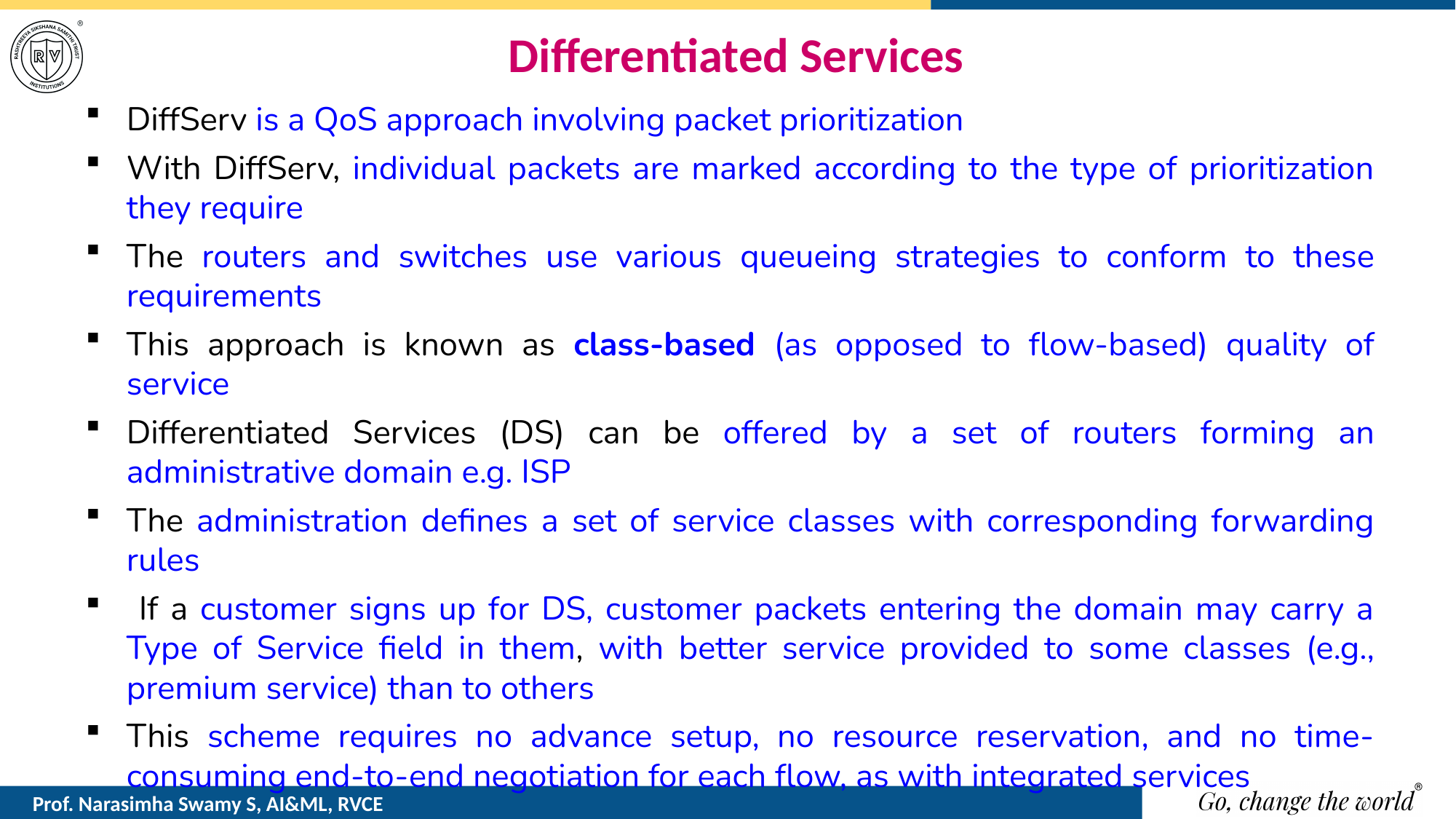

# Differentiated Services
DiffServ is a QoS approach involving packet prioritization
With DiffServ, individual packets are marked according to the type of prioritization they require
The routers and switches use various queueing strategies to conform to these requirements
This approach is known as class-based (as opposed to flow-based) quality of service
Differentiated Services (DS) can be offered by a set of routers forming an administrative domain e.g. ISP
The administration defines a set of service classes with corresponding forwarding rules
 If a customer signs up for DS, customer packets entering the domain may carry a Type of Service field in them, with better service provided to some classes (e.g., premium service) than to others
This scheme requires no advance setup, no resource reservation, and no time-consuming end-to-end negotiation for each flow, as with integrated services